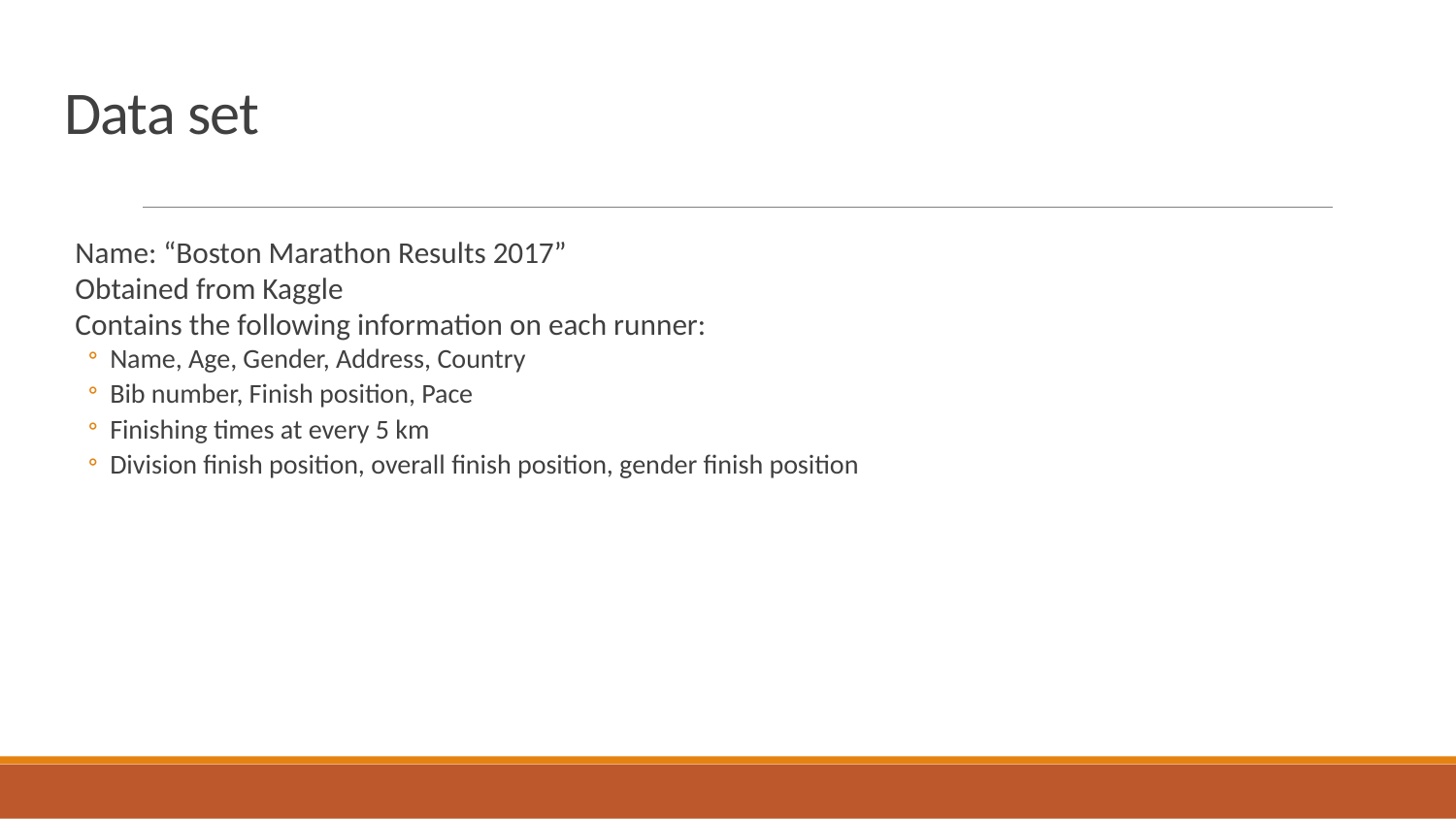

# Data set

Name: “Boston Marathon Results 2017”
Obtained from Kaggle
Contains the following information on each runner:
Name, Age, Gender, Address, Country
Bib number, Finish position, Pace
Finishing times at every 5 km
Division finish position, overall finish position, gender finish position